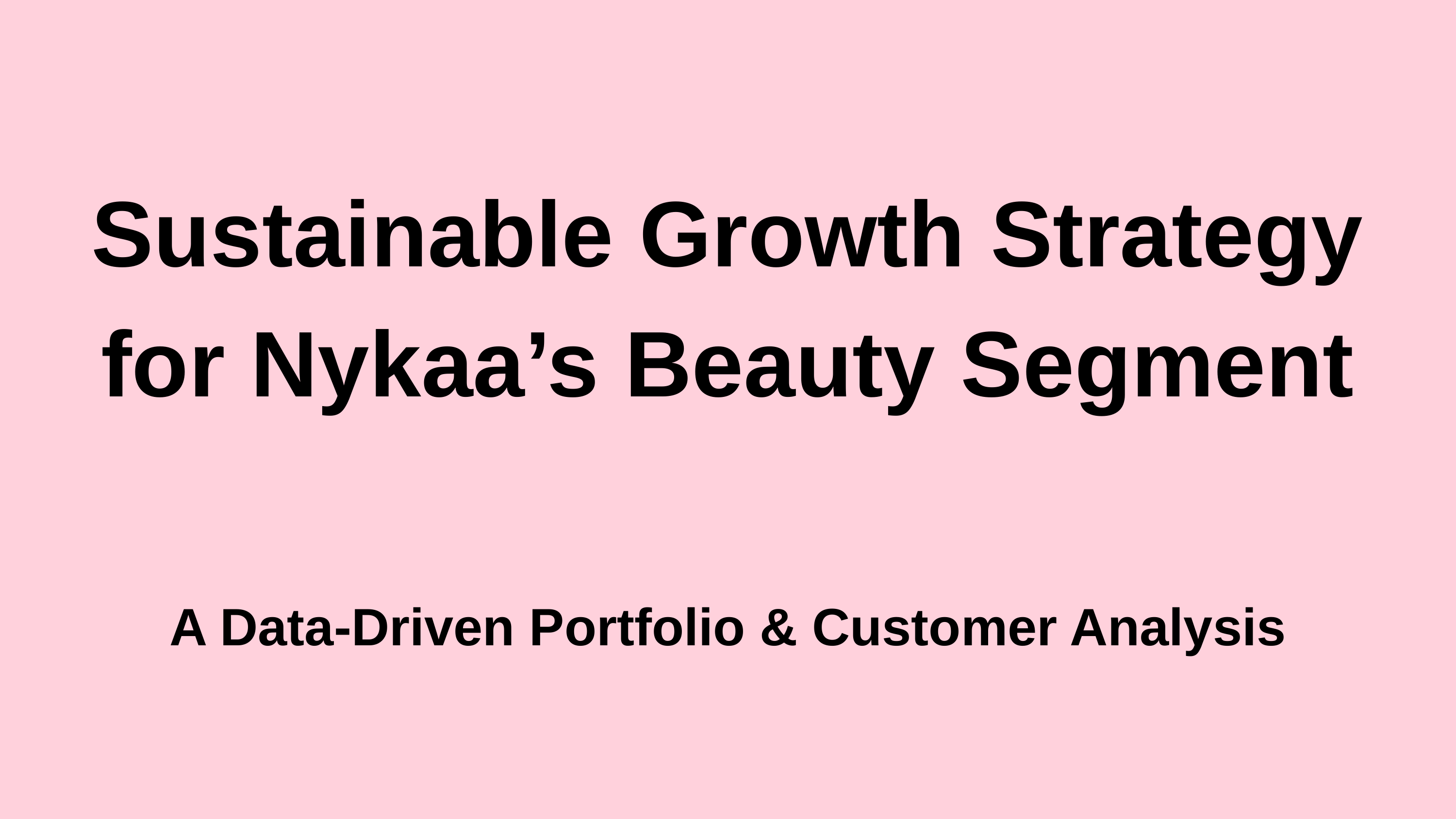

Sustainable Growth Strategy for Nykaa’s Beauty Segment
A Data-Driven Portfolio & Customer Analysis